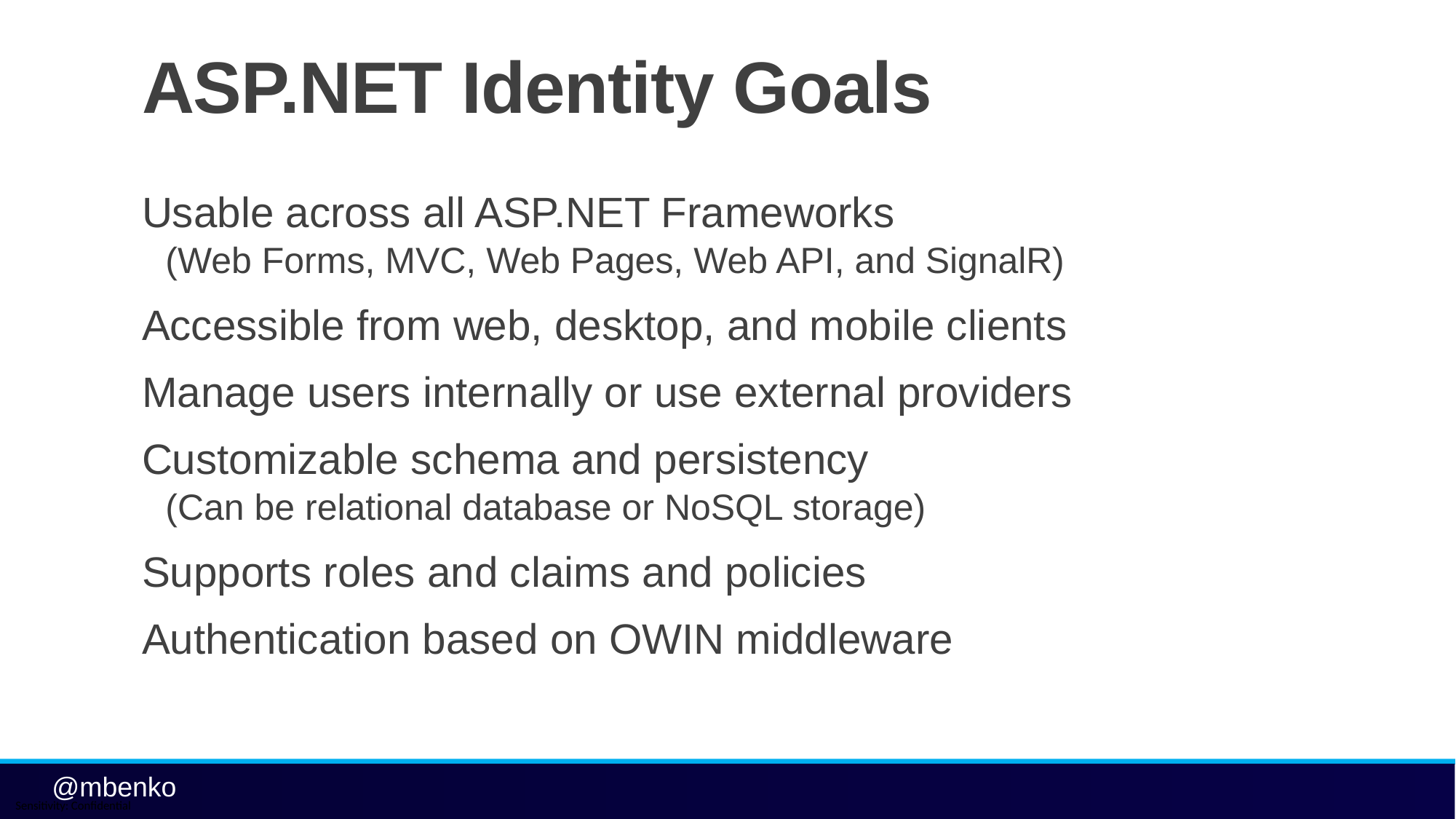

# ASP.NET Identity Goals
Usable across all ASP.NET Frameworks
  (Web Forms, MVC, Web Pages, Web API, and SignalR)
Accessible from web, desktop, and mobile clients
Manage users internally or use external providers
Customizable schema and persistency
  (Can be relational database or NoSQL storage)
Supports roles and claims and policies
Authentication based on OWIN middleware